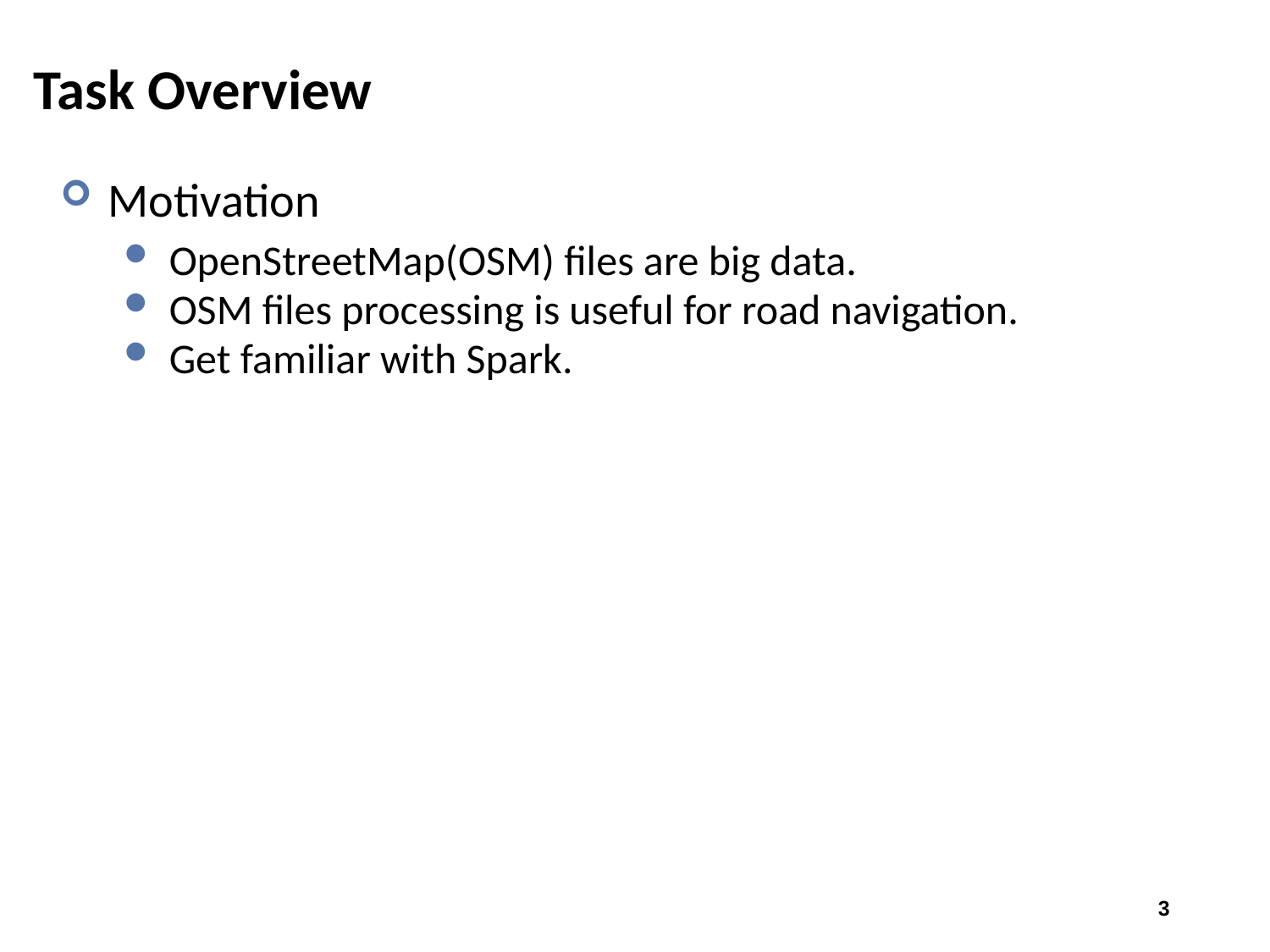

# Task Overview
Motivation
OpenStreetMap(OSM) files are big data.
OSM files processing is useful for road navigation.
Get familiar with Spark.

3